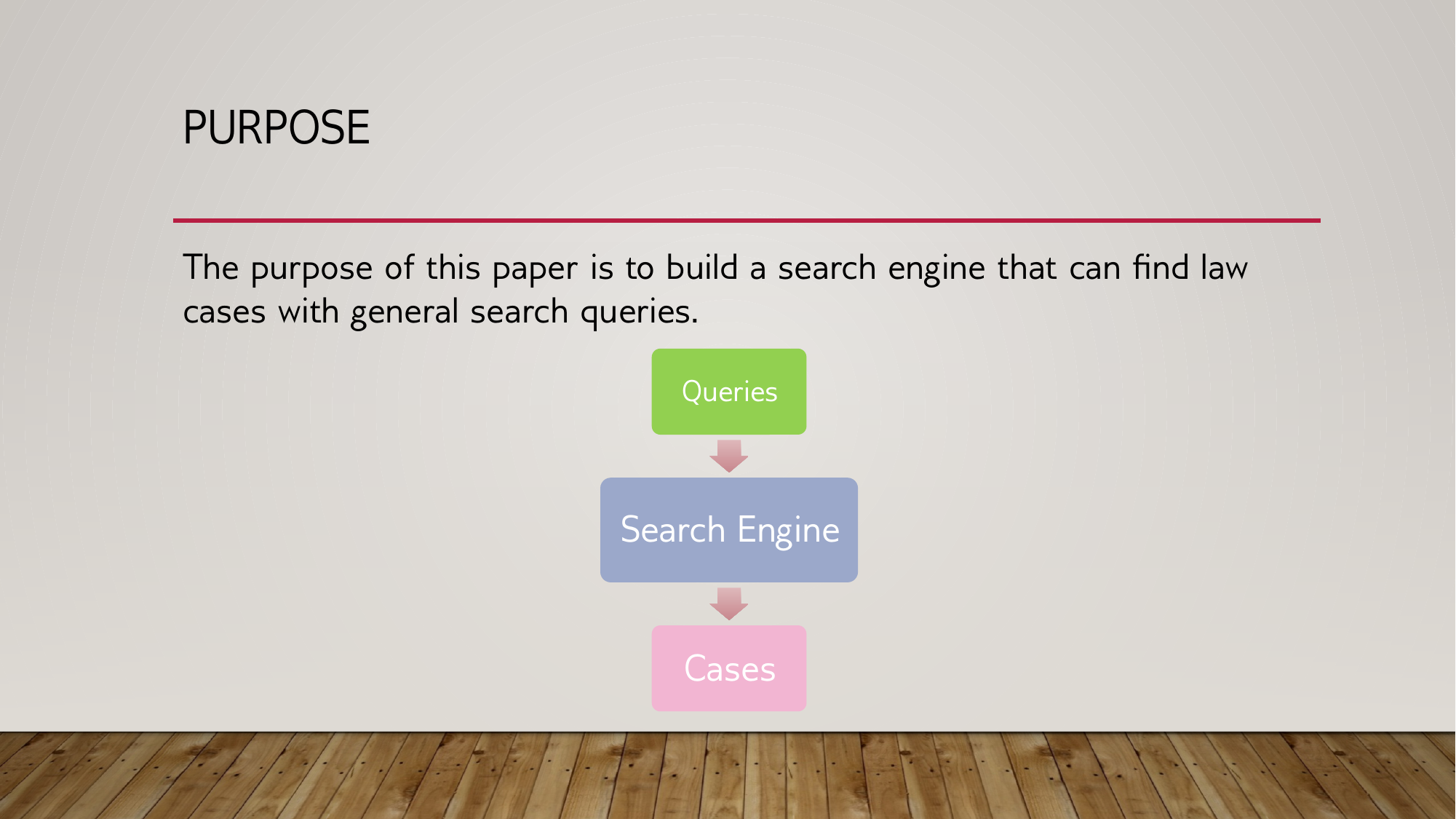

# Purpose
The purpose of this paper is to build a search engine that can find law cases with general search queries.
Queries

Search Engine

Cases